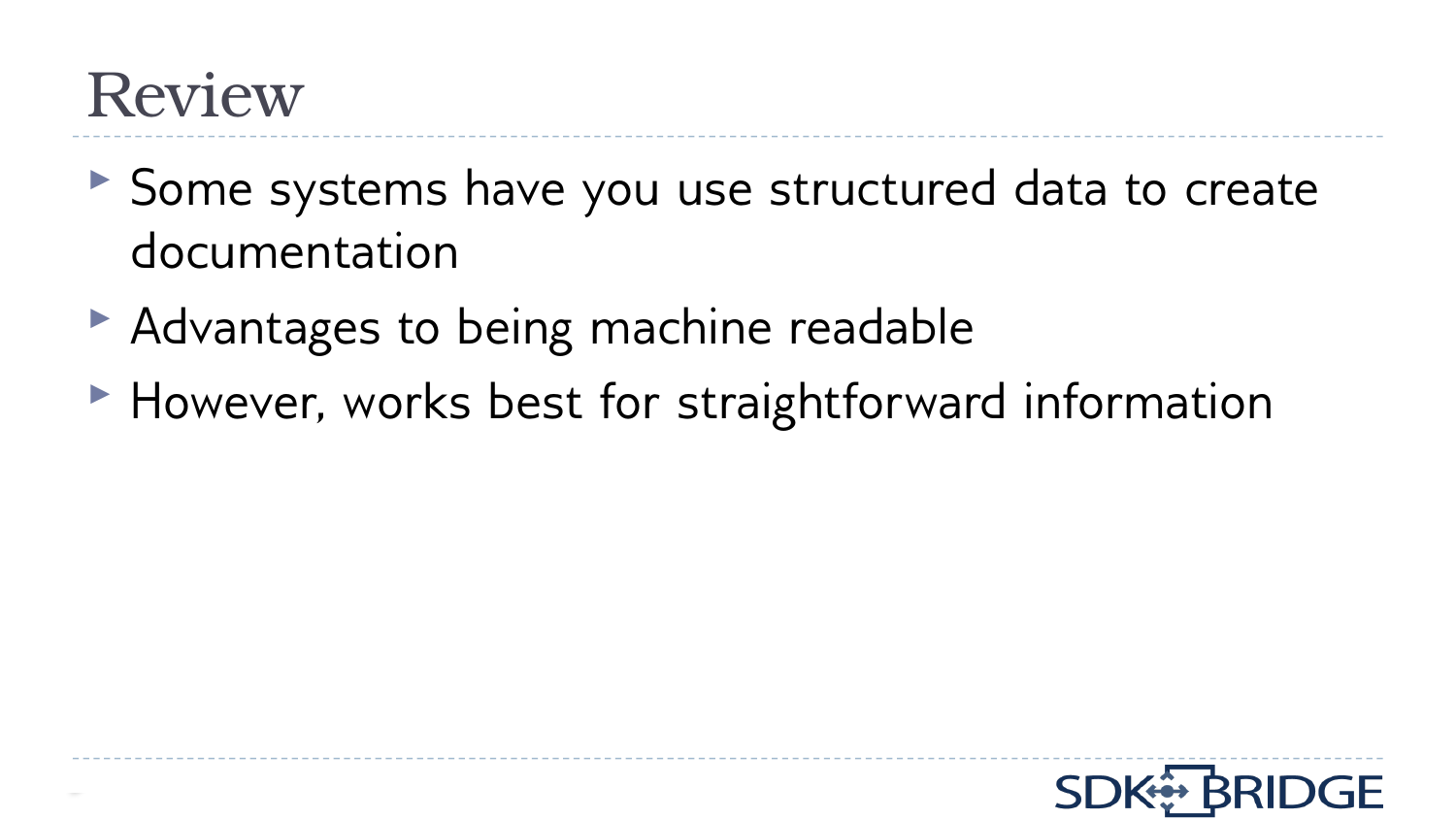

# Review
Some systems have you use structured data to create documentation
Advantages to being machine readable
However, works best for straightforward information